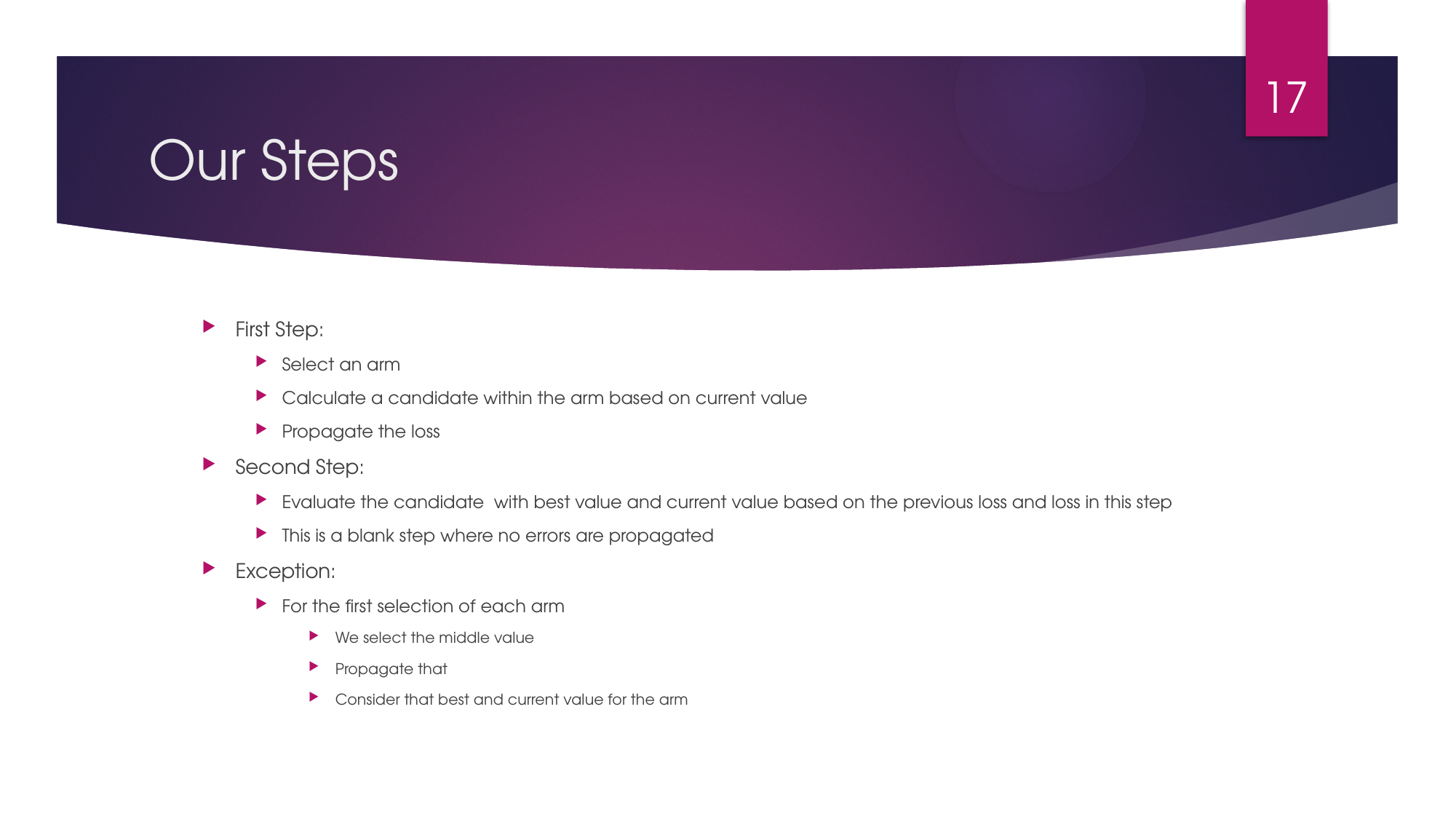

17
# Our Steps
First Step:
Select an arm
Calculate a candidate within the arm based on current value
Propagate the loss
Second Step:
Evaluate the candidate  with best value and current value based on the previous loss and loss in this step
This is a blank step where no errors are propagated
Exception:
For the first selection of each arm
We select the middle value
Propagate that
Consider that best and current value for the arm